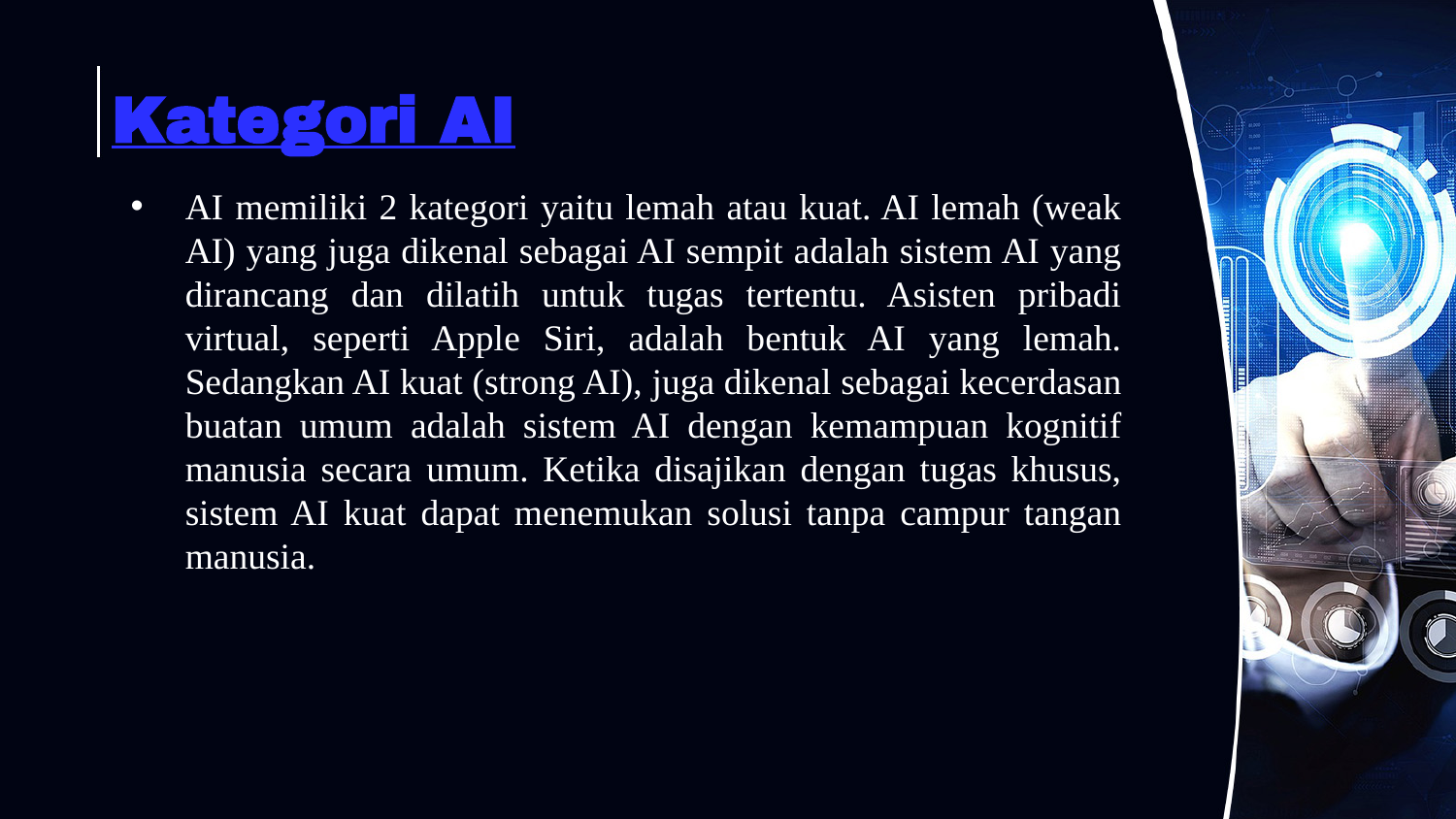

# Kategori AI
AI memiliki 2 kategori yaitu lemah atau kuat. AI lemah (weak AI) yang juga dikenal sebagai AI sempit adalah sistem AI yang dirancang dan dilatih untuk tugas tertentu. Asisten pribadi virtual, seperti Apple Siri, adalah bentuk AI yang lemah. Sedangkan AI kuat (strong AI), juga dikenal sebagai kecerdasan buatan umum adalah sistem AI dengan kemampuan kognitif manusia secara umum. Ketika disajikan dengan tugas khusus, sistem AI kuat dapat menemukan solusi tanpa campur tangan manusia.